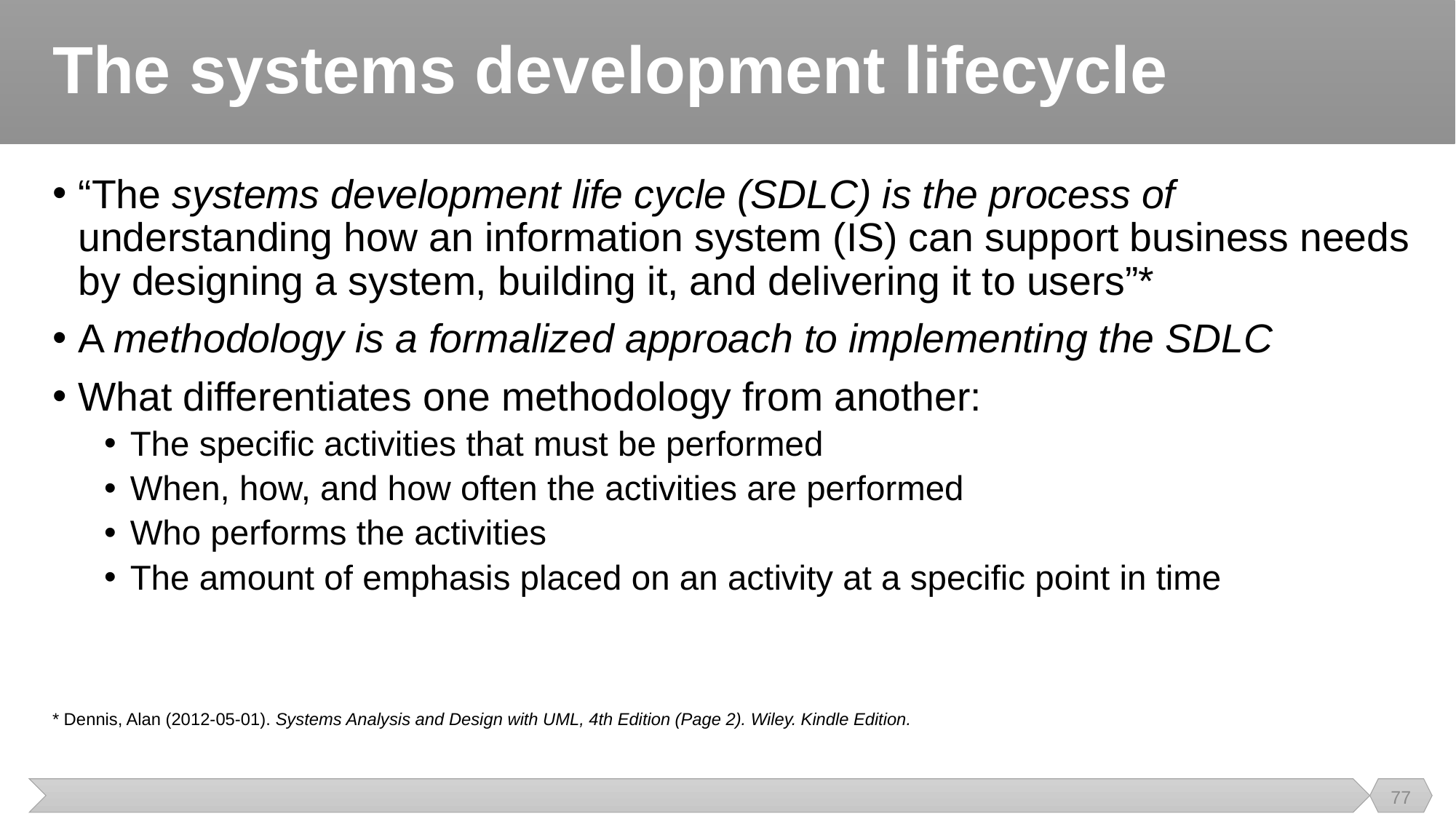

# The systems development lifecycle
“The systems development life cycle (SDLC) is the process of understanding how an information system (IS) can support business needs by designing a system, building it, and delivering it to users”*
A methodology is a formalized approach to implementing the SDLC
What differentiates one methodology from another:
The specific activities that must be performed
When, how, and how often the activities are performed
Who performs the activities
The amount of emphasis placed on an activity at a specific point in time

* Dennis, Alan (2012-05-01). Systems Analysis and Design with UML, 4th Edition (Page 2). Wiley. Kindle Edition.
77